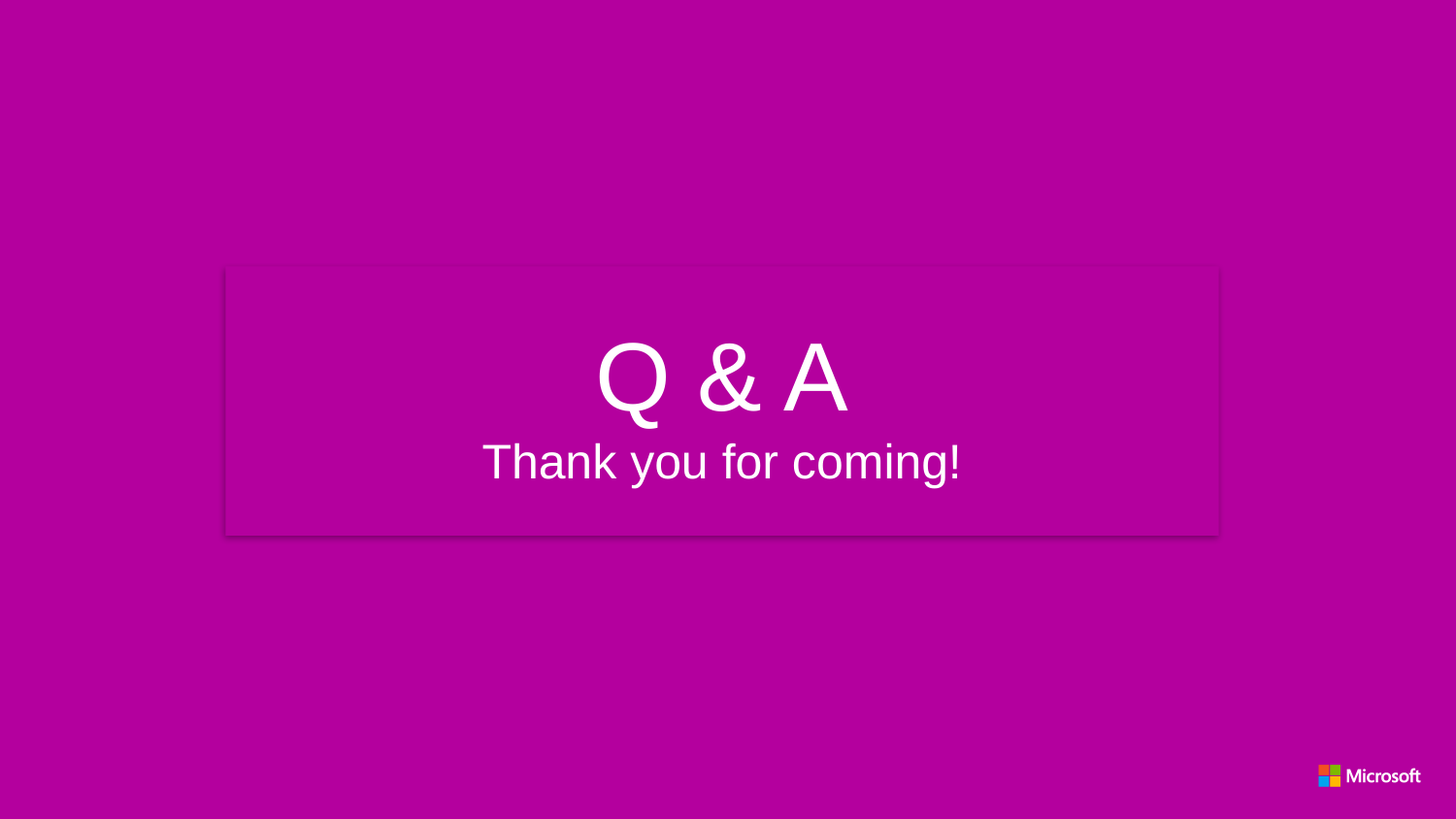

Q & A
Thank you for coming!